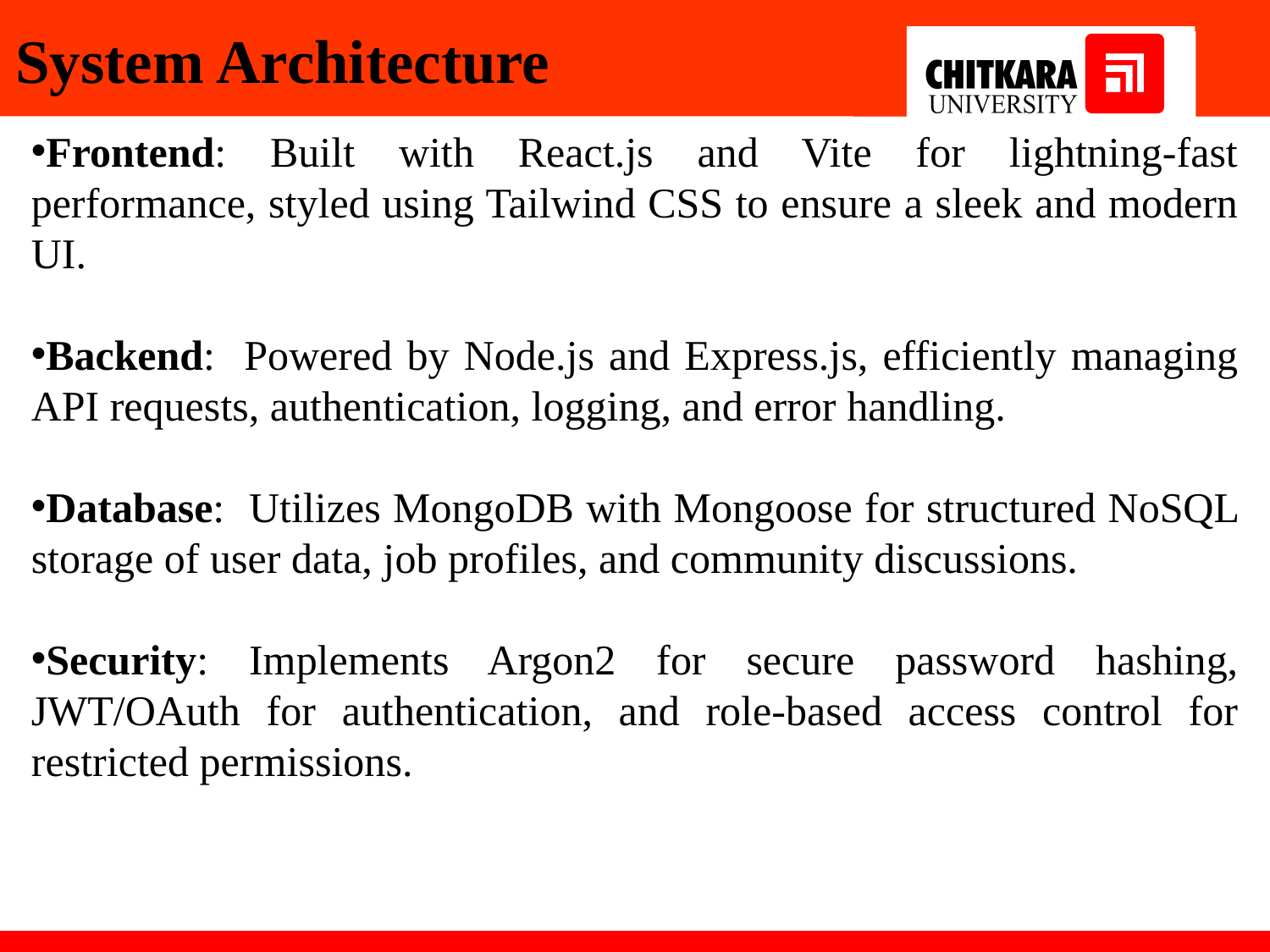

# System Architecture
Frontend: Built with React.js and Vite for lightning-fast performance, styled using Tailwind CSS to ensure a sleek and modern UI.

Backend:  Powered by Node.js and Express.js, efficiently managing API requests, authentication, logging, and error handling.

Database:  Utilizes MongoDB with Mongoose for structured NoSQL storage of user data, job profiles, and community discussions.

Security: Implements Argon2 for secure password hashing, JWT/OAuth for authentication, and role-based access control for restricted permissions.